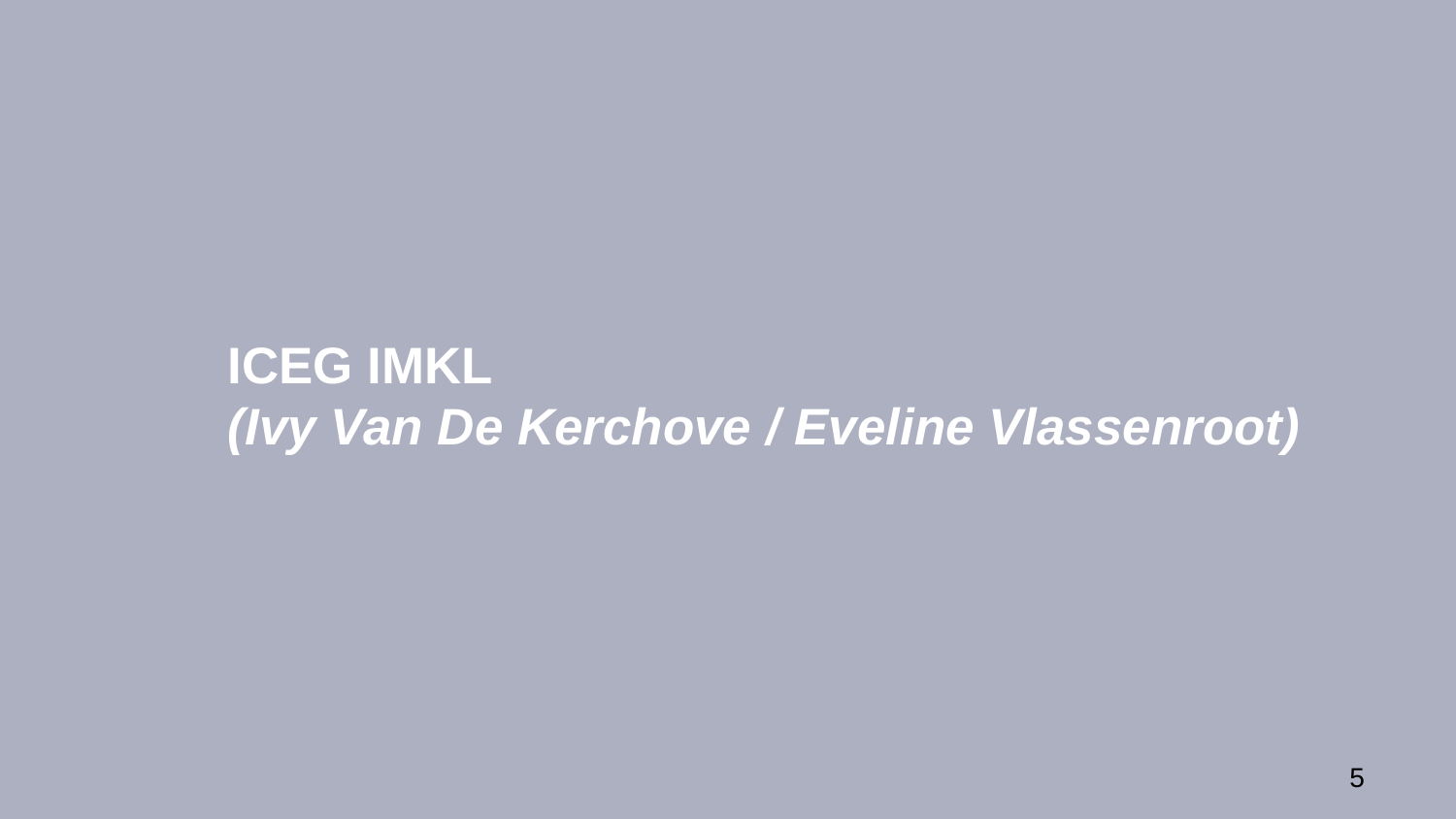

# ICEG IMKL (Ivy Van De Kerchove / Eveline Vlassenroot)
5